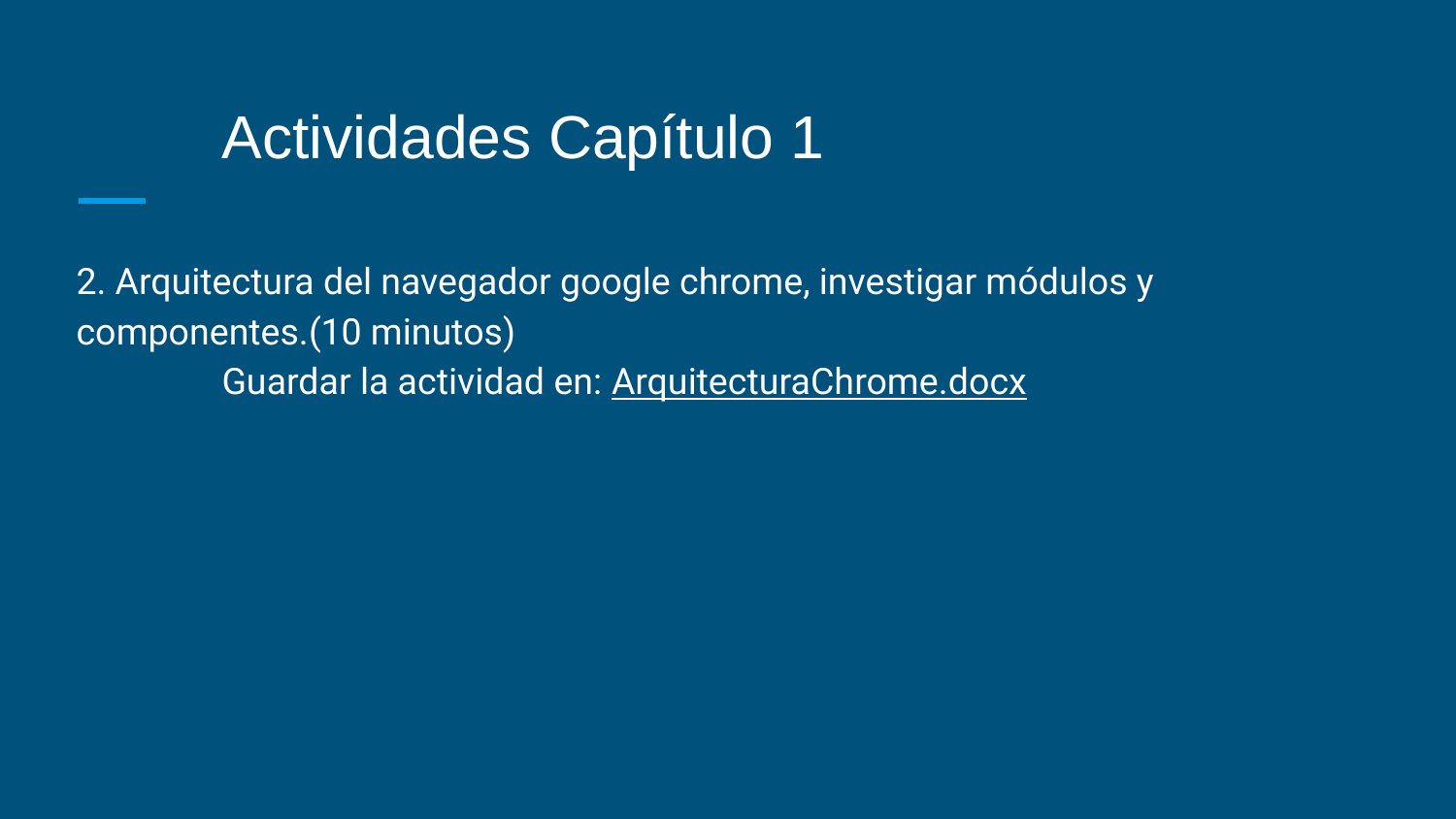

# Actividades Capítulo 1
2. Arquitectura del navegador google chrome, investigar módulos y componentes.(10 minutos)
	Guardar la actividad en: ArquitecturaChrome.docx